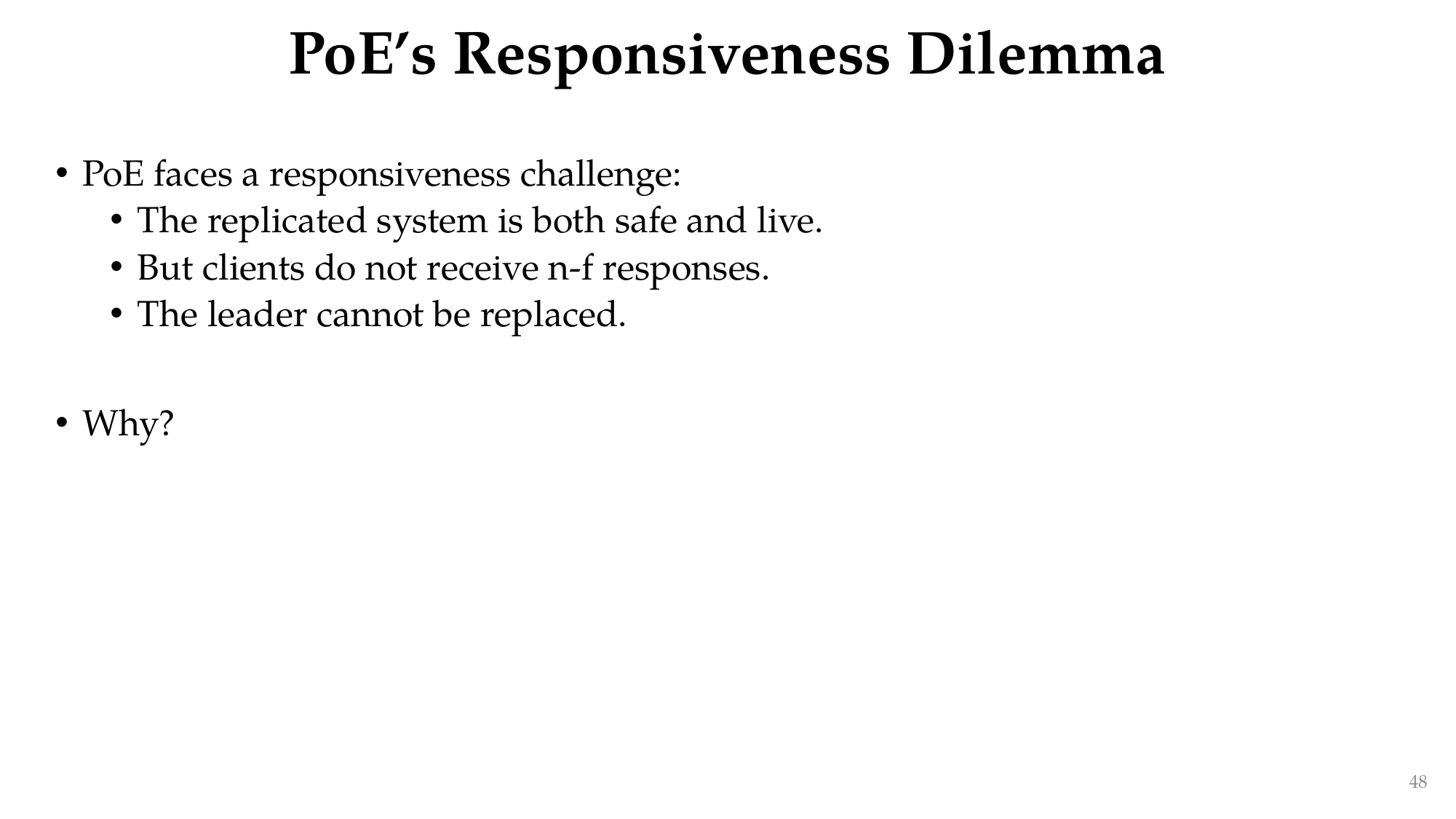

# PoE’s Responsiveness Dilemma
PoE faces a responsiveness challenge:
The replicated system is both safe and live.
But clients do not receive n-f responses.
The leader cannot be replaced.

Why?
48